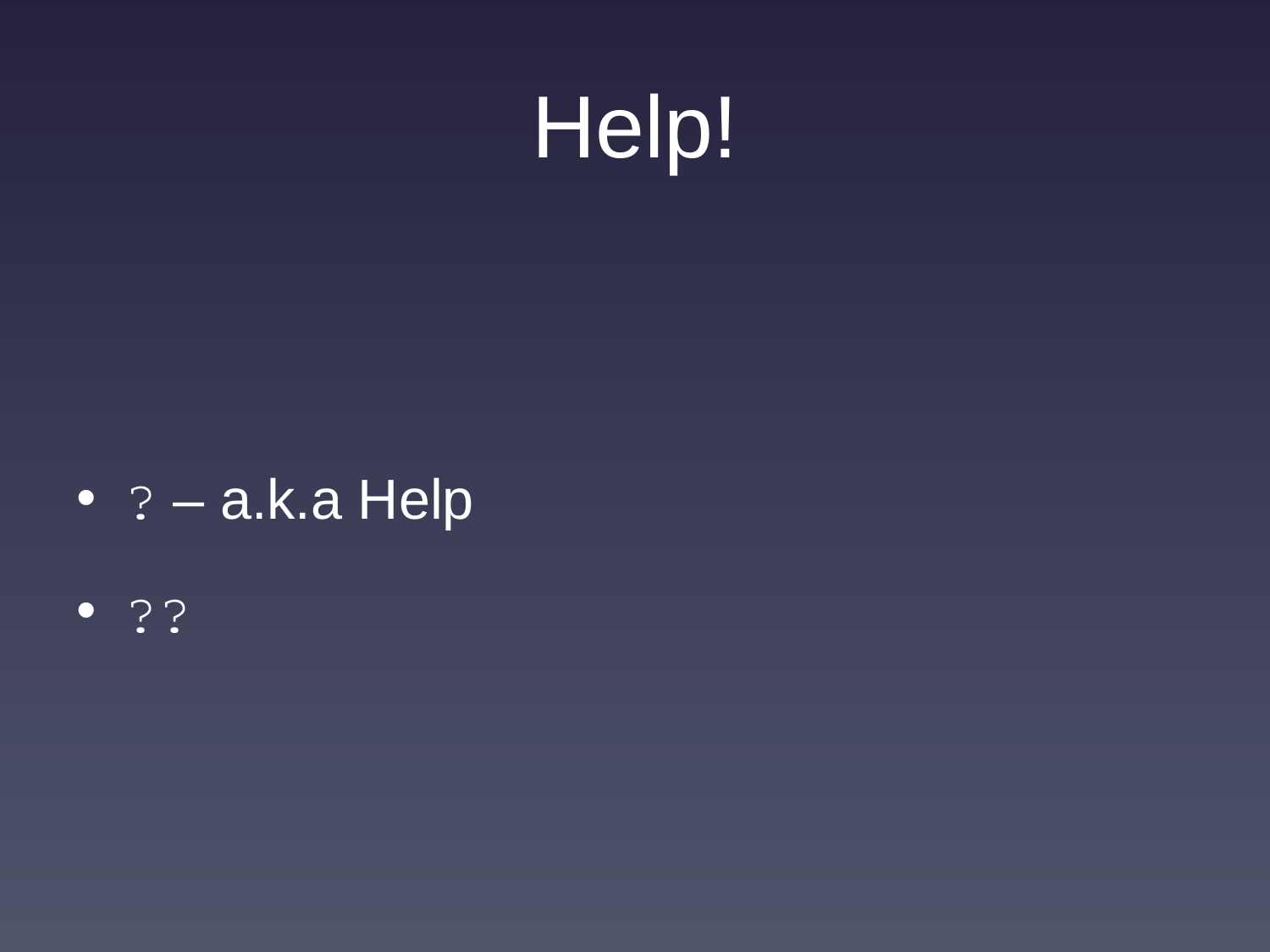

# Help!
? – a.k.a Help
??